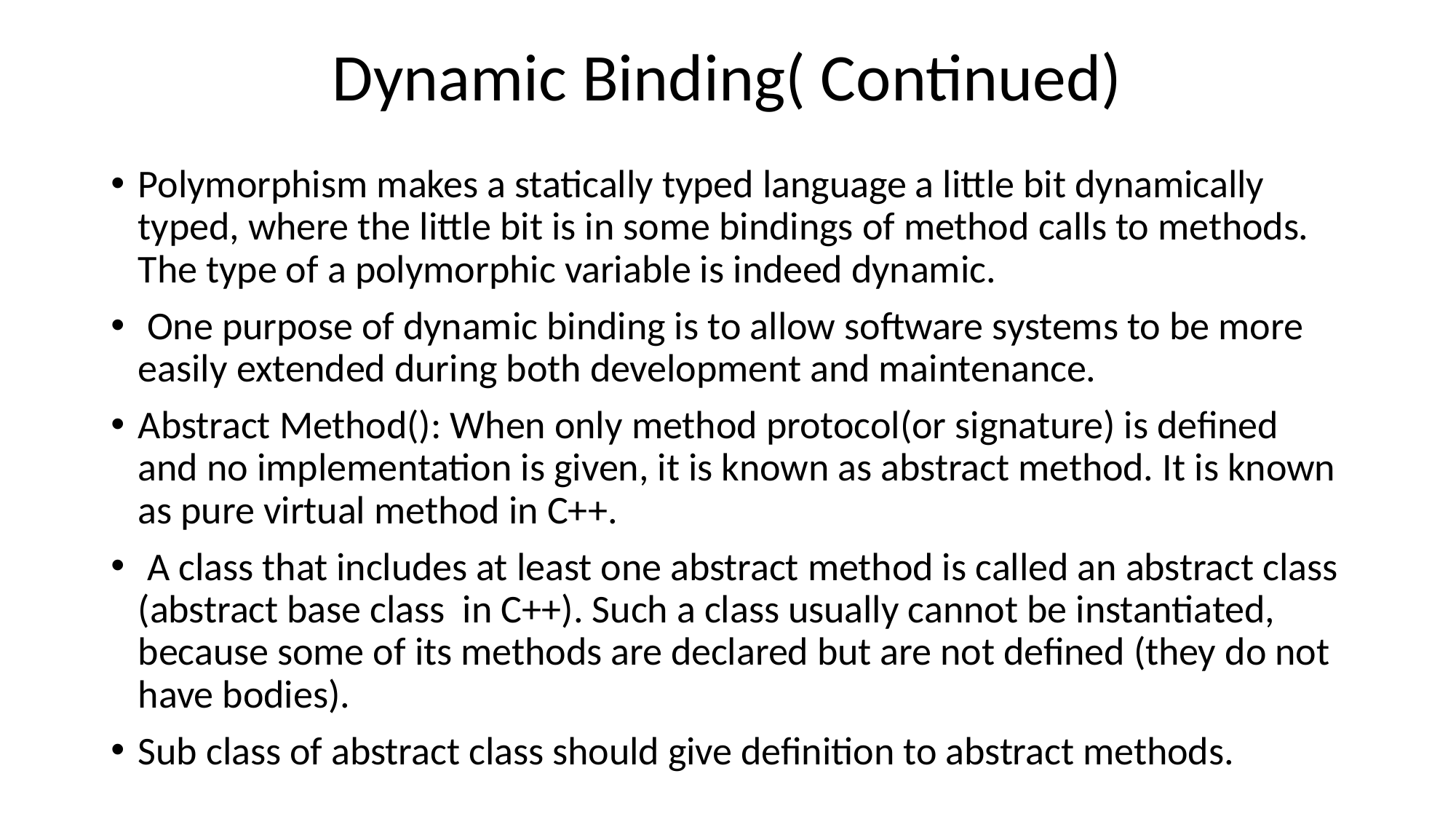

# Dynamic Binding( Continued)
Polymorphism makes a statically typed language a little bit dynamically typed, where the little bit is in some bindings of method calls to methods. The type of a polymorphic variable is indeed dynamic.
 One purpose of dynamic binding is to allow software systems to be more easily extended during both development and maintenance.
Abstract Method(): When only method protocol(or signature) is defined and no implementation is given, it is known as abstract method. It is known as pure virtual method in C++.
 A class that includes at least one abstract method is called an abstract class (abstract base class  in C++). Such a class usually cannot be instantiated, because some of its methods are declared but are not defined (they do not have bodies).
Sub class of abstract class should give definition to abstract methods.